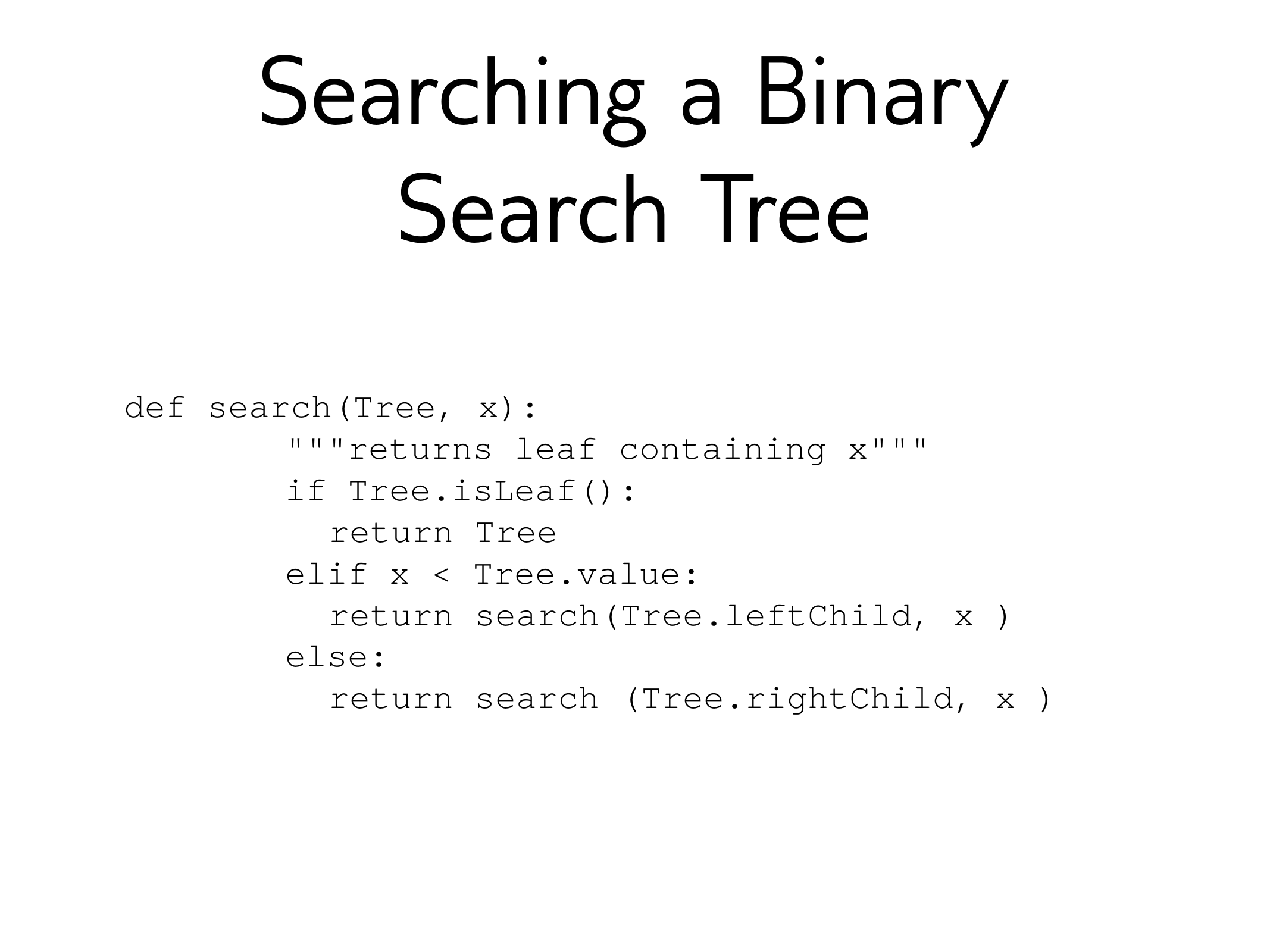

# Searching a Binary Search Tree
def search(Tree, x):
"""returns leaf containing x"""
if Tree.isLeaf():
return Tree
elif x < Tree.value:
return search(Tree.leftChild, x )
else:
return search (Tree.rightChild, x )